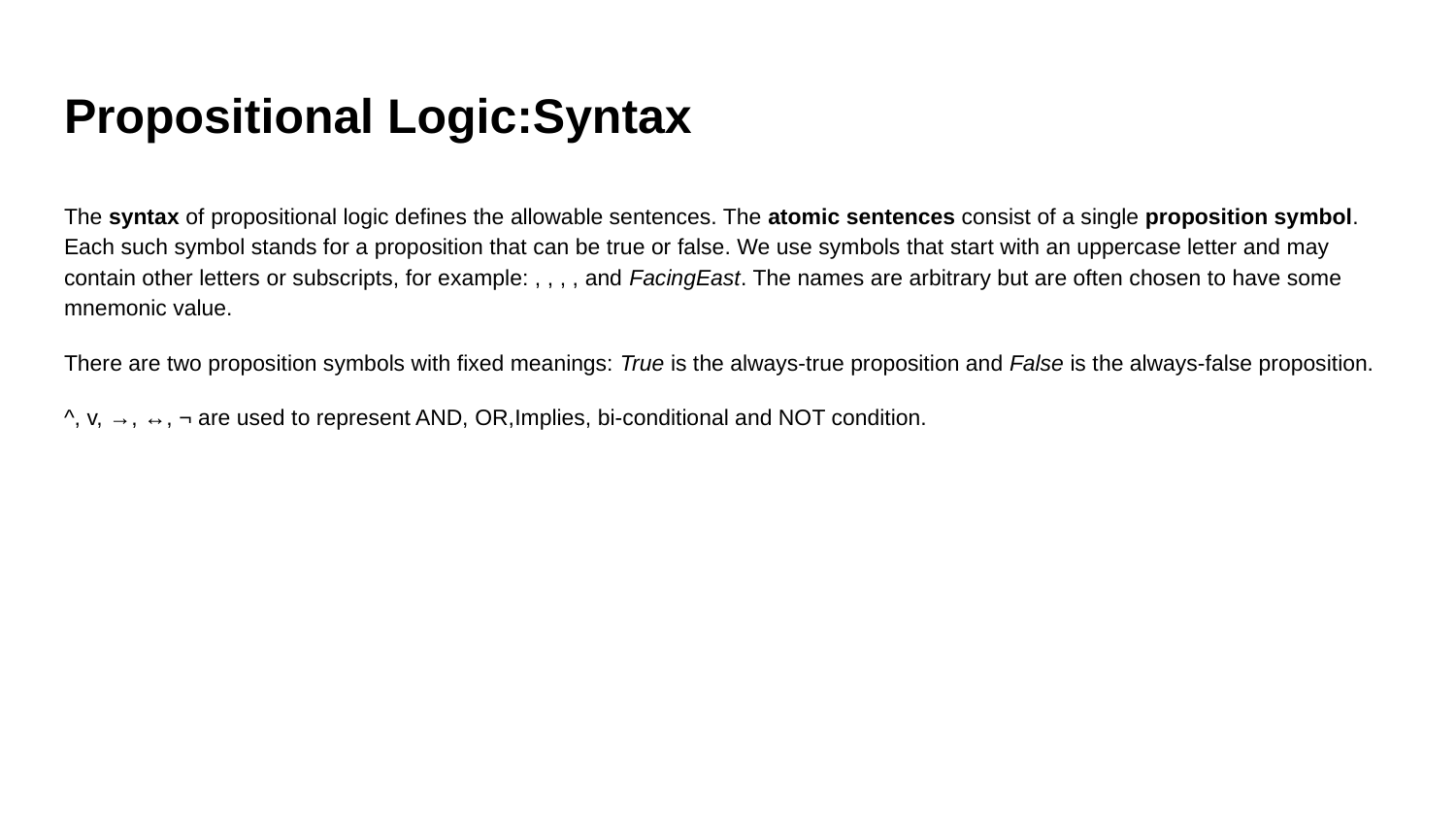

# Propositional Logic:Syntax
The syntax of propositional logic defines the allowable sentences. The atomic sentences consist of a single proposition symbol. Each such symbol stands for a proposition that can be true or false. We use symbols that start with an uppercase letter and may contain other letters or subscripts, for example: , , , , and FacingEast. The names are arbitrary but are often chosen to have some mnemonic value.
There are two proposition symbols with fixed meanings: True is the always-true proposition and False is the always-false proposition.
^, v, →, ↔, ¬ are used to represent AND, OR,Implies, bi-conditional and NOT condition.